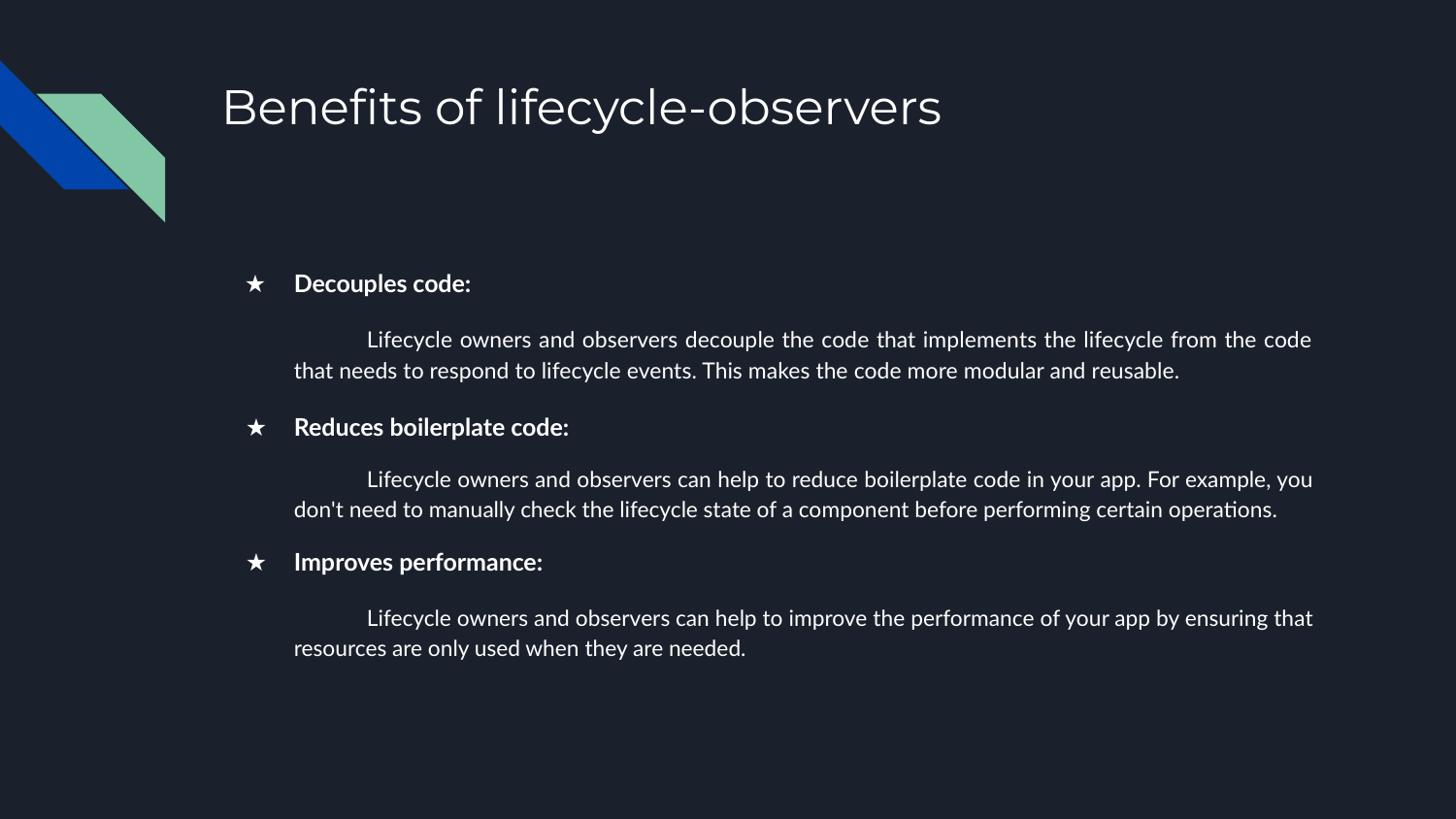

# Benefits of lifecycle-observers
Decouples code:
Lifecycle owners and observers decouple the code that implements the lifecycle from the code that needs to respond to lifecycle events. This makes the code more modular and reusable.
Reduces boilerplate code:
Lifecycle owners and observers can help to reduce boilerplate code in your app. For example, you don't need to manually check the lifecycle state of a component before performing certain operations.
Improves performance:
Lifecycle owners and observers can help to improve the performance of your app by ensuring that resources are only used when they are needed.